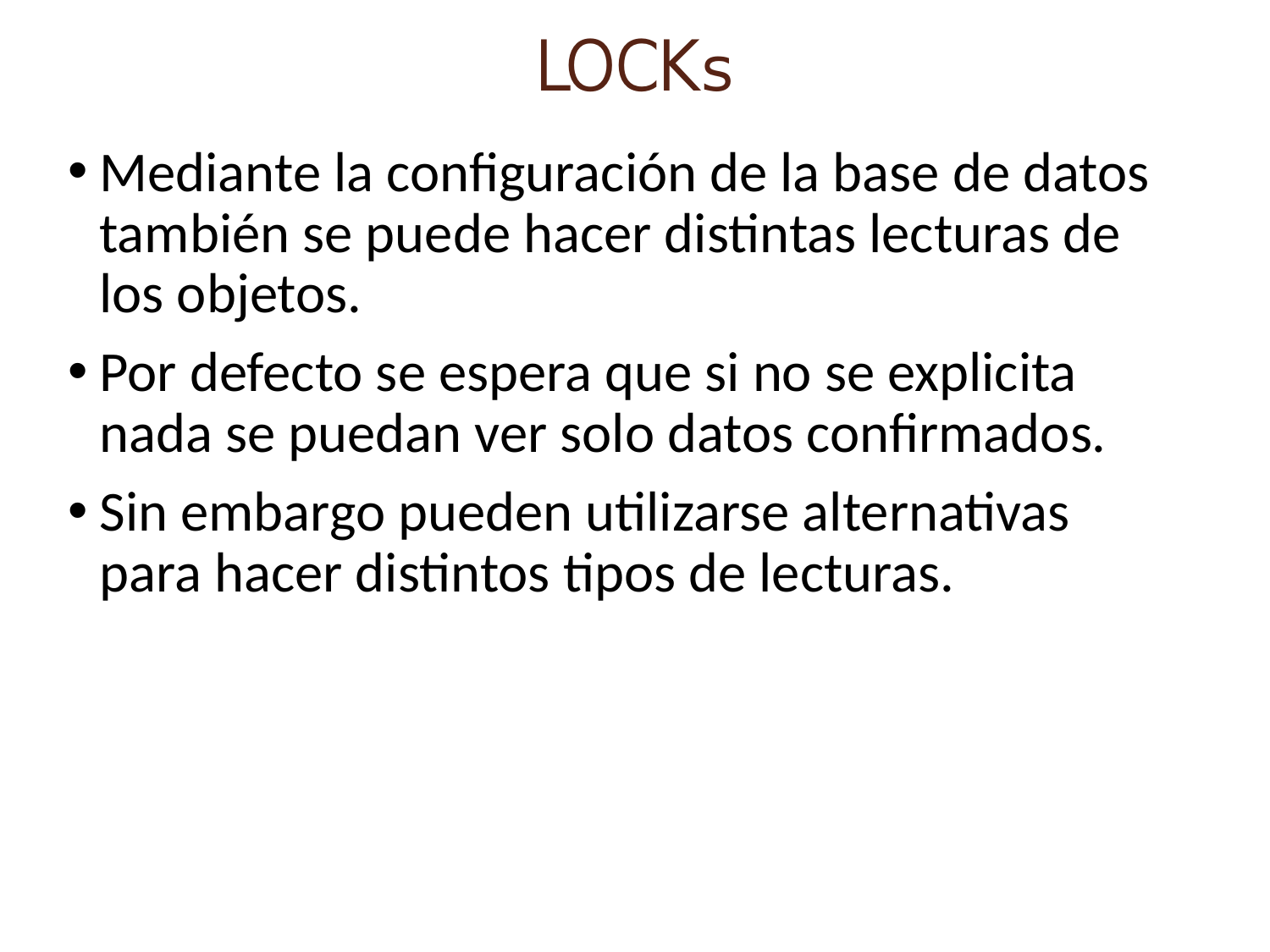

# LOCKs
Mediante la configuración de la base de datos también se puede hacer distintas lecturas de los objetos.
Por defecto se espera que si no se explicita nada se puedan ver solo datos confirmados.
Sin embargo pueden utilizarse alternativas para hacer distintos tipos de lecturas.